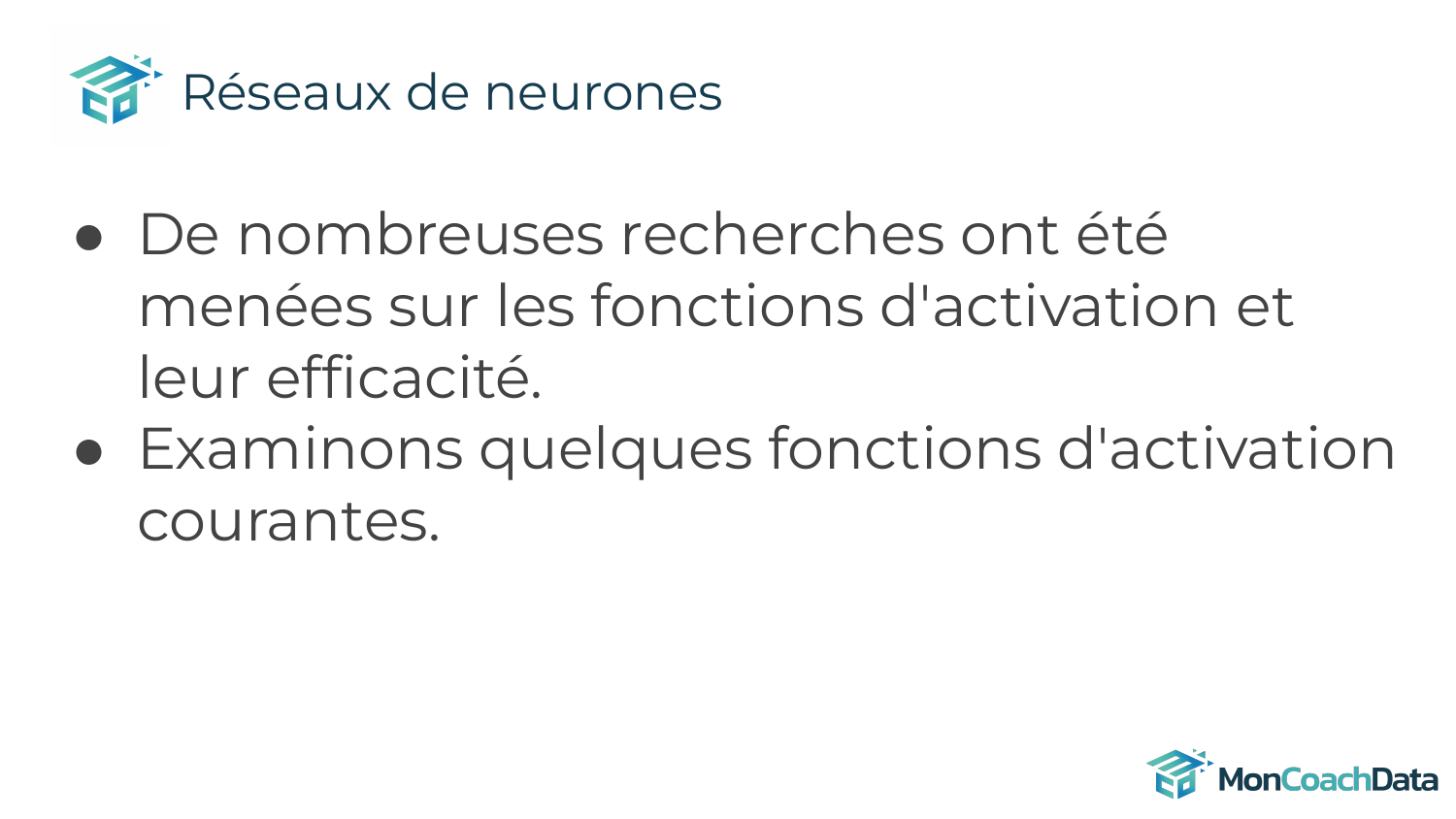

# Réseaux de neurones
De nombreuses recherches ont été menées sur les fonctions d'activation et leur efficacité.
Examinons quelques fonctions d'activation courantes.